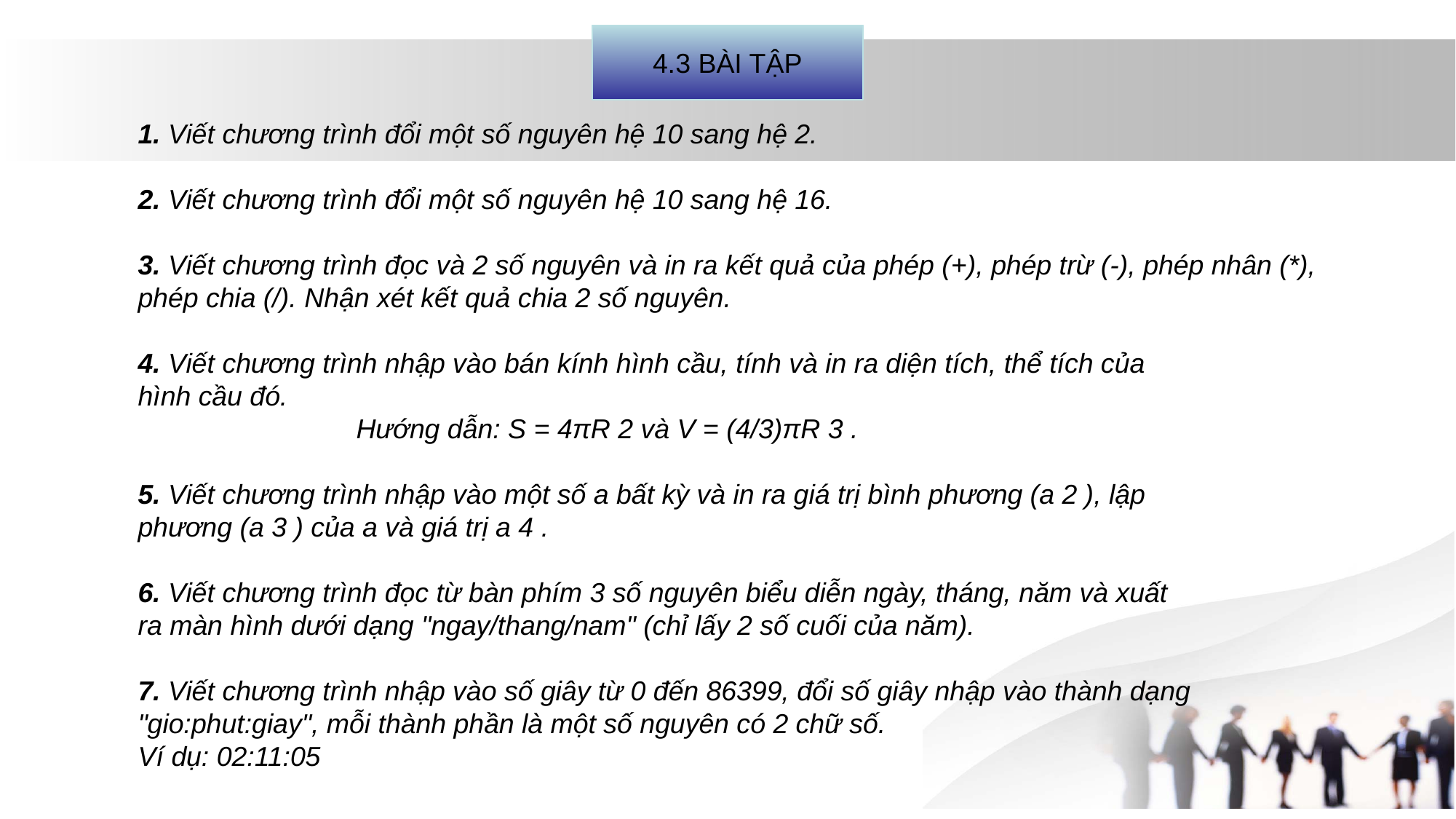

4.3 BÀI TẬP
1. Viết chương trình đổi một số nguyên hệ 10 sang hệ 2.

2. Viết chương trình đổi một số nguyên hệ 10 sang hệ 16.

3. Viết chương trình đọc và 2 số nguyên và in ra kết quả của phép (+), phép trừ (-), phép nhân (*), phép chia (/). Nhận xét kết quả chia 2 số nguyên.

4. Viết chương trình nhập vào bán kính hình cầu, tính và in ra diện tích, thể tích của
hình cầu đó.
		Hướng dẫn: S = 4πR 2 và V = (4/3)πR 3 .

5. Viết chương trình nhập vào một số a bất kỳ và in ra giá trị bình phương (a 2 ), lập
phương (a 3 ) của a và giá trị a 4 .

6. Viết chương trình đọc từ bàn phím 3 số nguyên biểu diễn ngày, tháng, năm và xuất
ra màn hình dưới dạng "ngay/thang/nam" (chỉ lấy 2 số cuối của năm).

7. Viết chương trình nhập vào số giây từ 0 đến 86399, đổi số giây nhập vào thành dạng "gio:phut:giay", mỗi thành phần là một số nguyên có 2 chữ số.
Ví dụ: 02:11:05